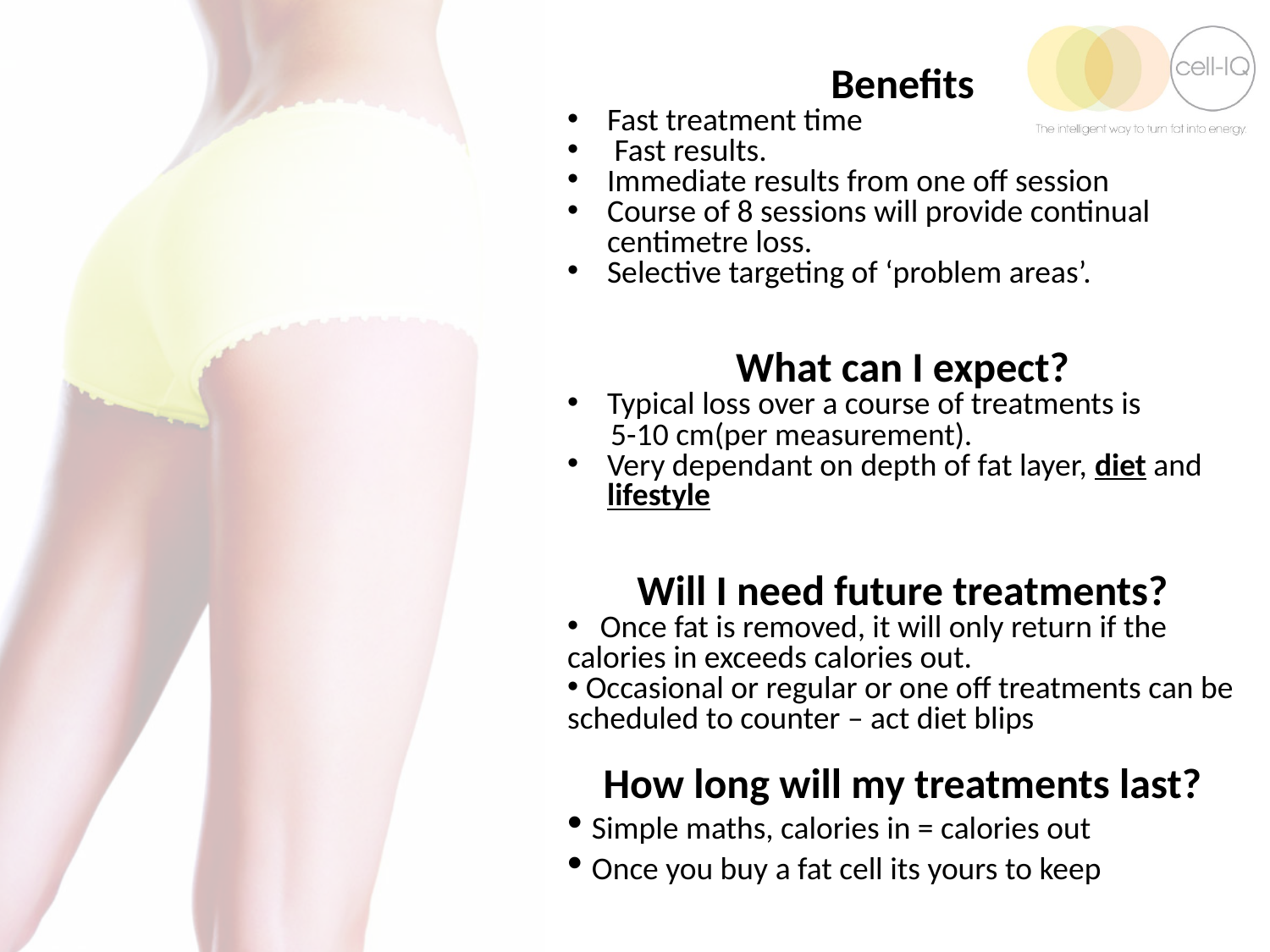

Benefits
Fast treatment time
 Fast results.
Immediate results from one off session
Course of 8 sessions will provide continual centimetre loss.
Selective targeting of ‘problem areas’.

What can I expect?
Typical loss over a course of treatments is
      5-10 cm(per measurement).
Very dependant on depth of fat layer, diet and lifestyle

Will I need future treatments?
   Once fat is removed, it will only return if the calories in exceeds calories out.
 Occasional or regular or one off treatments can be scheduled to counter – act diet blips

How long will my treatments last?
 Simple maths, calories in = calories out
 Once you buy a fat cell its yours to keep